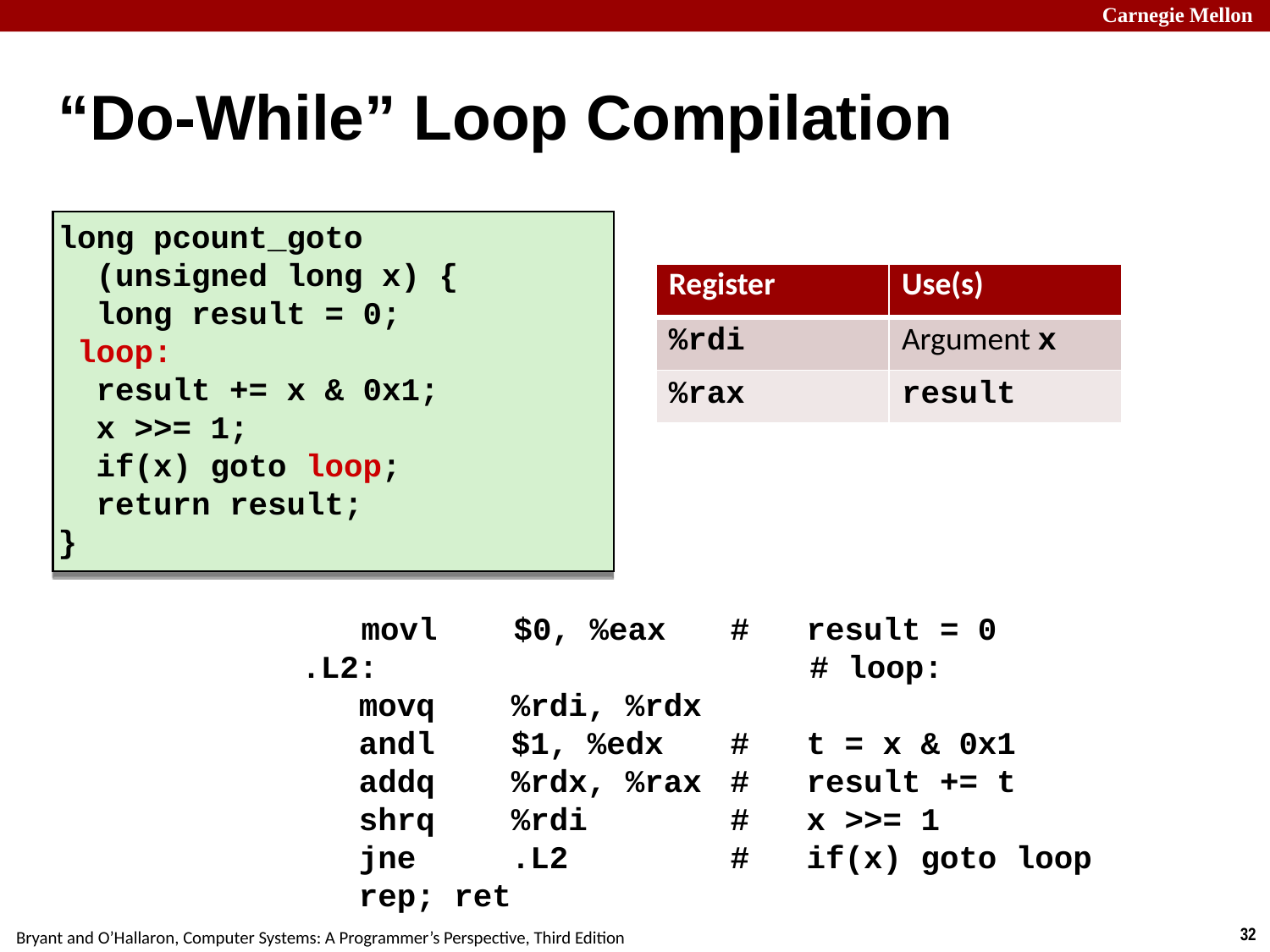

# “Do-While” Loop Compilation
long pcount_goto
  (unsigned long x) {
  long result = 0;
 loop:
  result += x & 0x1;
  x >>= 1;
  if(x) goto loop;
  return result;
}
| Register | Use(s) |
| --- | --- |
| %rdi | Argument x |
| %rax | result |
	 movl    $0, %eax		#   result = 0
.L2:				# loop:
   movq    %rdi, %rdx
   andl    $1, %edx		#   t = x & 0x1
   addq    %rdx, %rax	#   result += t
   shrq    %rdi		#   x >>= 1
   jne     .L2		#   if(x) goto loop
   rep; ret